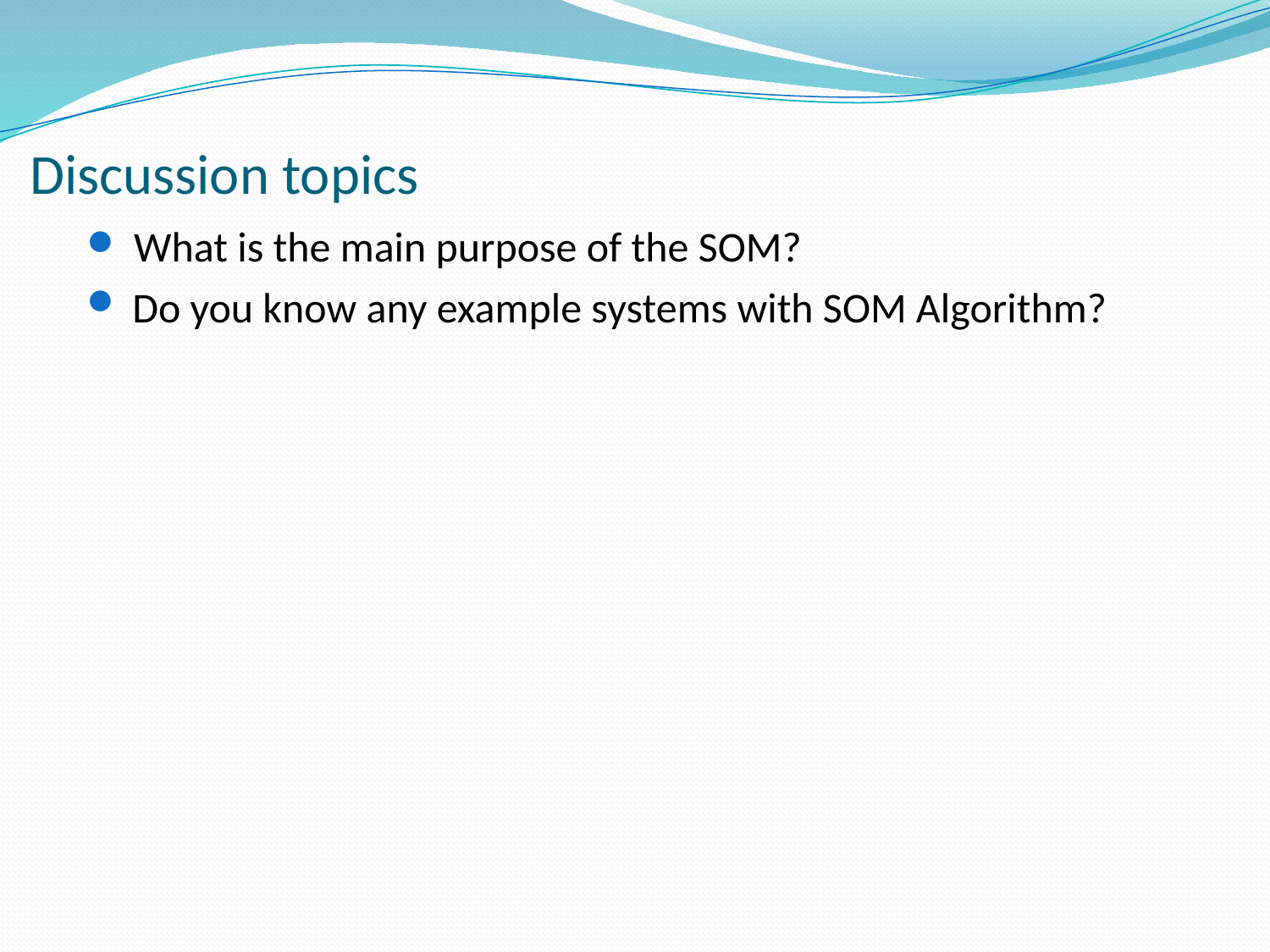

# Discussion topics
 What is the main purpose of the SOM?
 Do you know any example systems with SOM Algorithm?